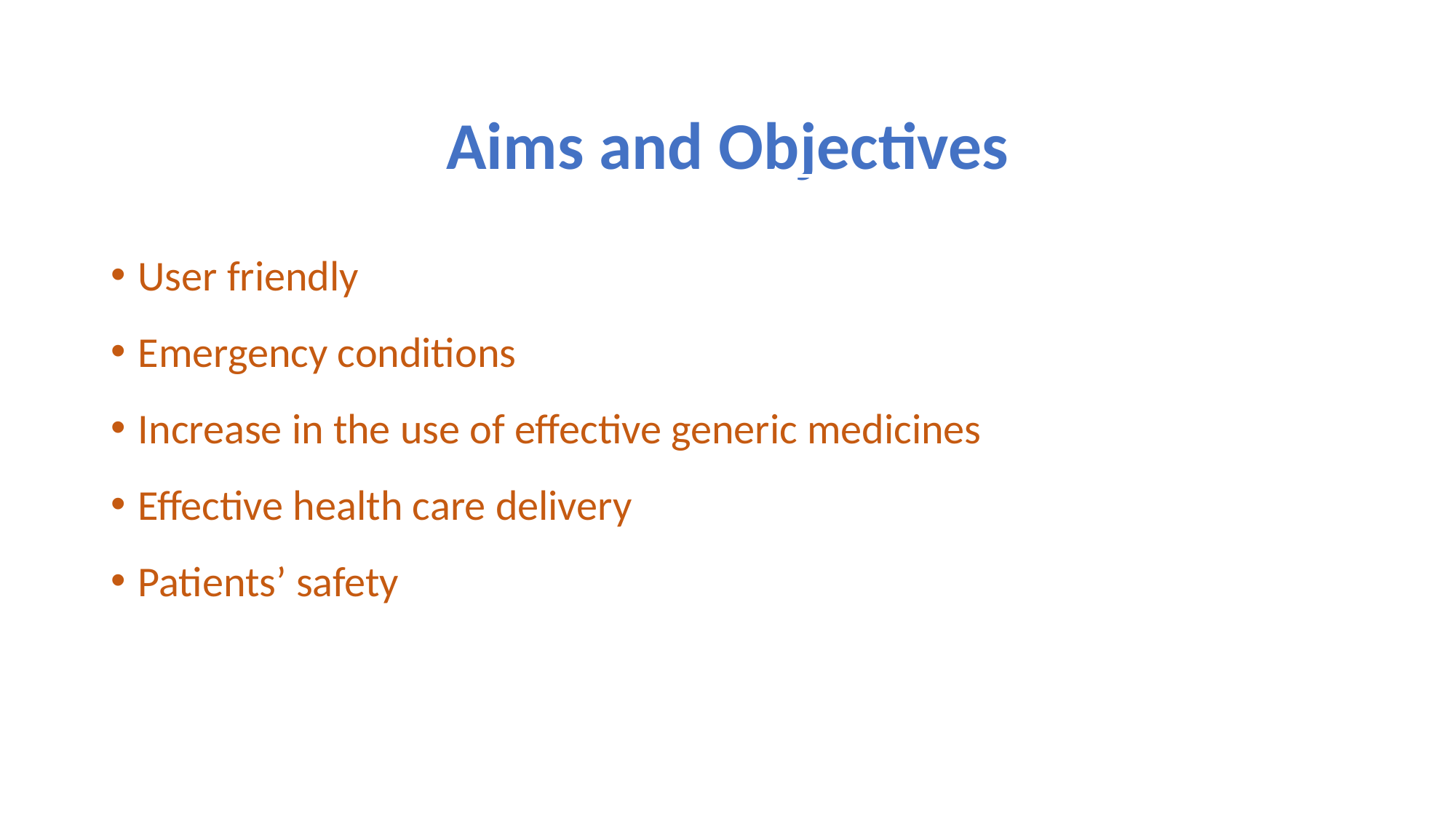

Aims and Objectives
User friendly
Emergency conditions
Increase in the use of effective generic medicines
Effective health care delivery
Patients’ safety